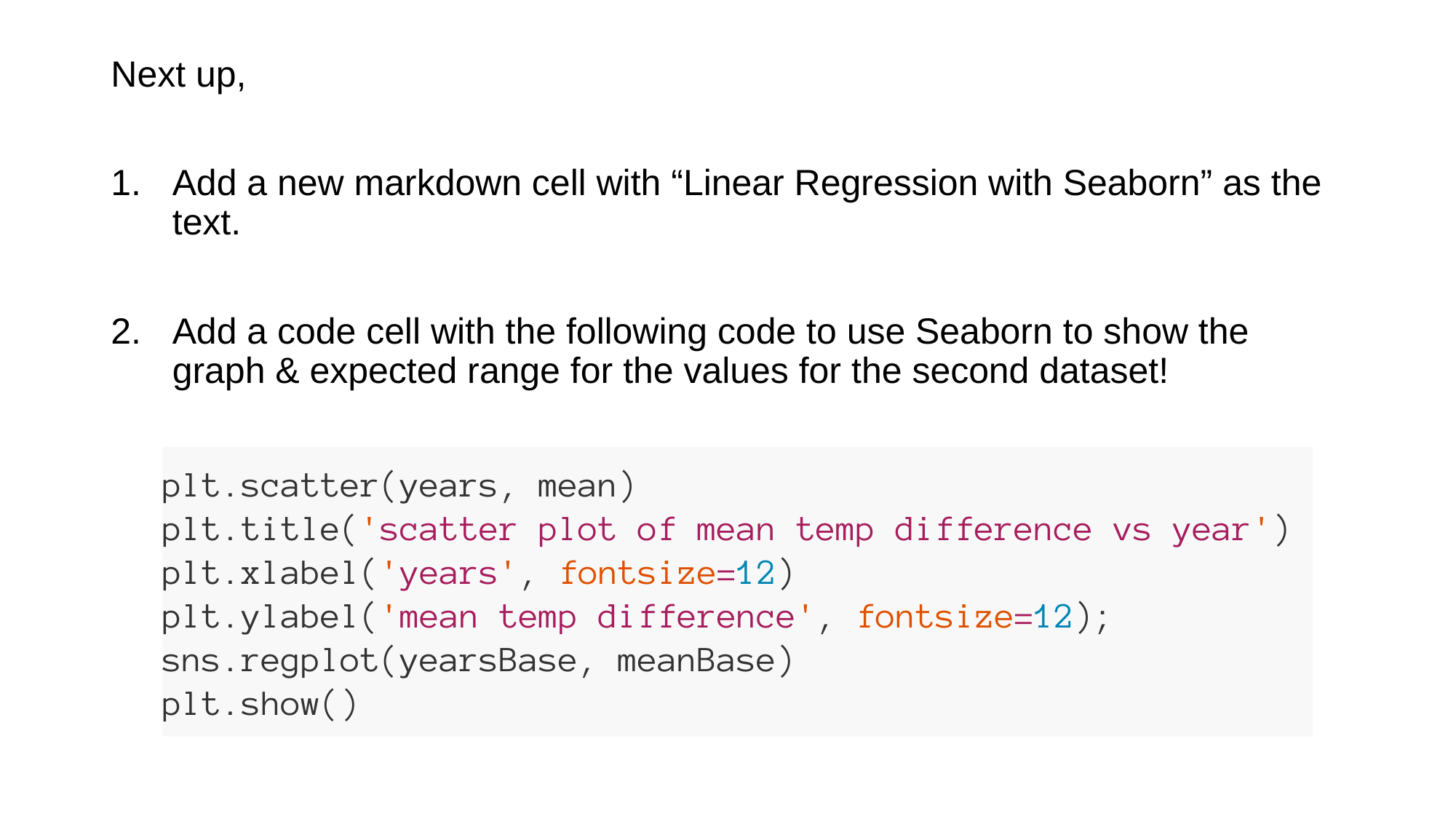

Next up,

Add a new markdown cell with “Linear Regression with Seaborn” as the text.

Add a code cell with the following code to use Seaborn to show the graph & expected range for the values for the second dataset!

plt.scatter(years, mean)
plt.title('scatter plot of mean temp difference vs year')
plt.xlabel('years', fontsize=12)
plt.ylabel('mean temp difference', fontsize=12);
sns.regplot(yearsBase, meanBase)
plt.show()